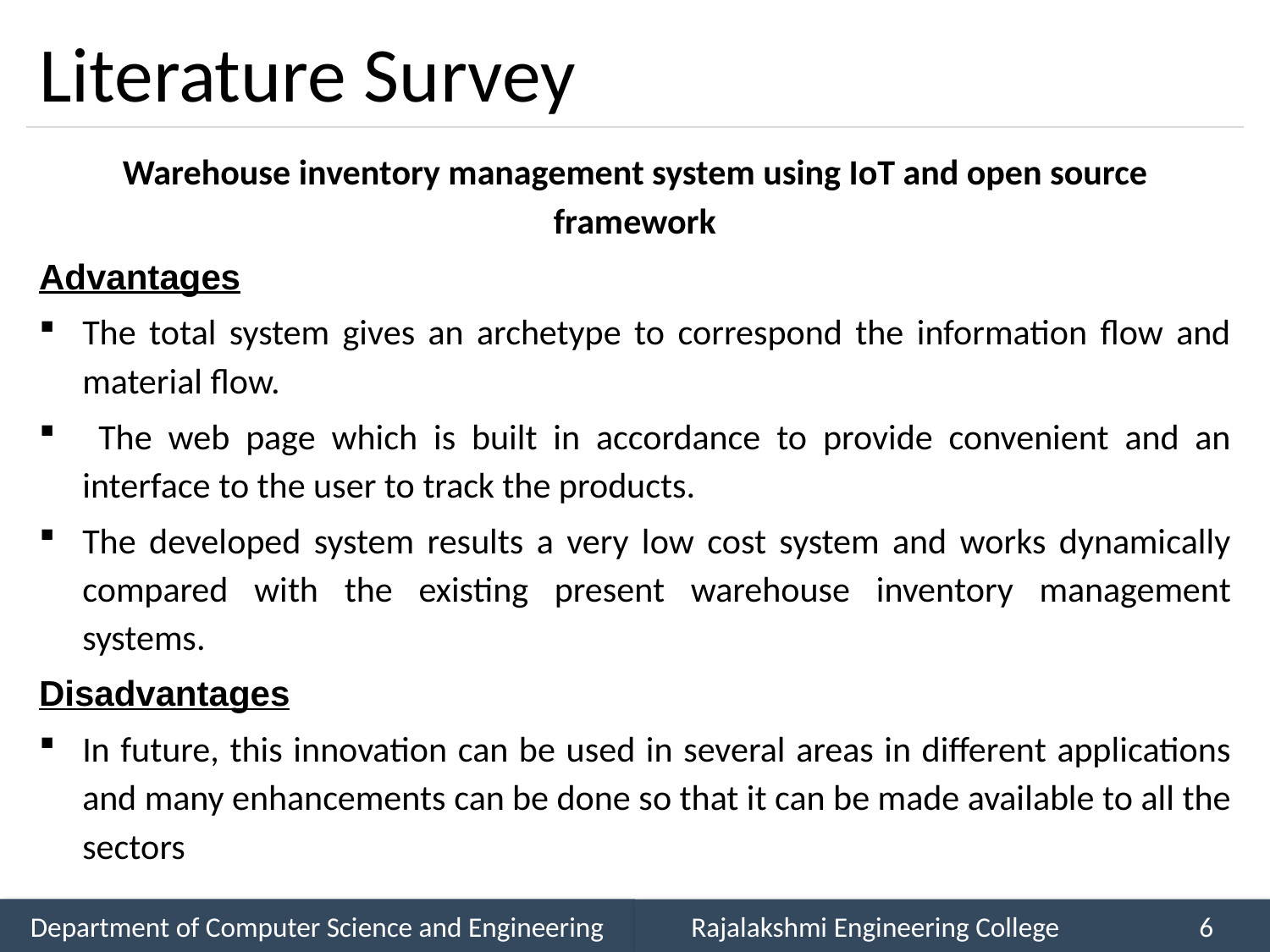

# Literature Survey
Warehouse inventory management system using IoT and open source framework
Advantages
The total system gives an archetype to correspond the information flow and material flow.
 The web page which is built in accordance to provide convenient and an interface to the user to track the products.
The developed system results a very low cost system and works dynamically compared with the existing present warehouse inventory management systems.
Disadvantages
In future, this innovation can be used in several areas in different applications and many enhancements can be done so that it can be made available to all the sectors